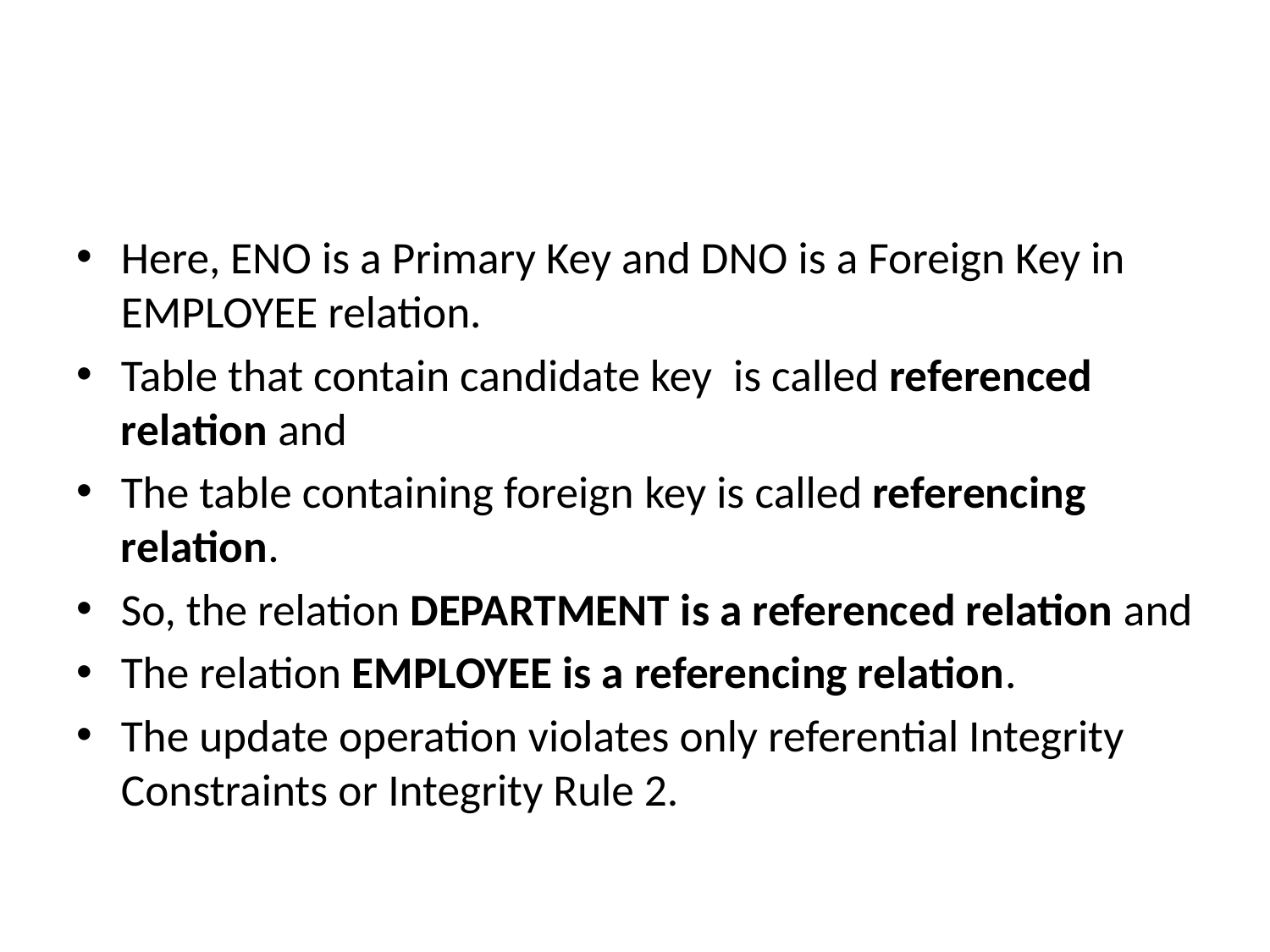

#
Here, ENO is a Primary Key and DNO is a Foreign Key in EMPLOYEE relation.
Table that contain candidate key  is called referenced relation and
The table containing foreign key is called referencing relation.
So, the relation DEPARTMENT is a referenced relation and
The relation EMPLOYEE is a referencing relation.
The update operation violates only referential Integrity Constraints or Integrity Rule 2.